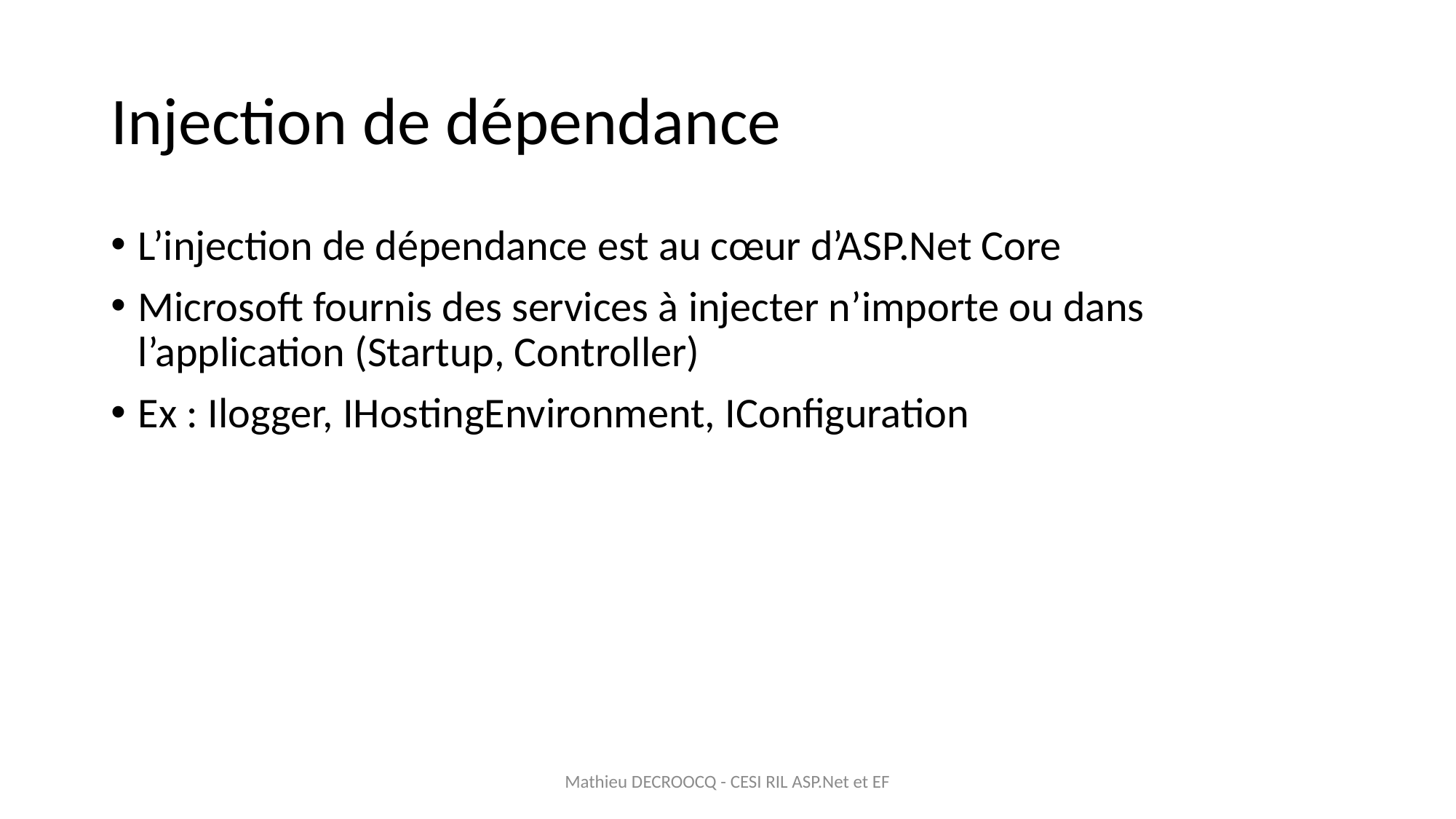

# Injection de dépendance
L’injection de dépendance est au cœur d’ASP.Net Core
Microsoft fournis des services à injecter n’importe ou dans l’application (Startup, Controller)
Ex : Ilogger, IHostingEnvironment, IConfiguration
Mathieu DECROOCQ - CESI RIL ASP.Net et EF